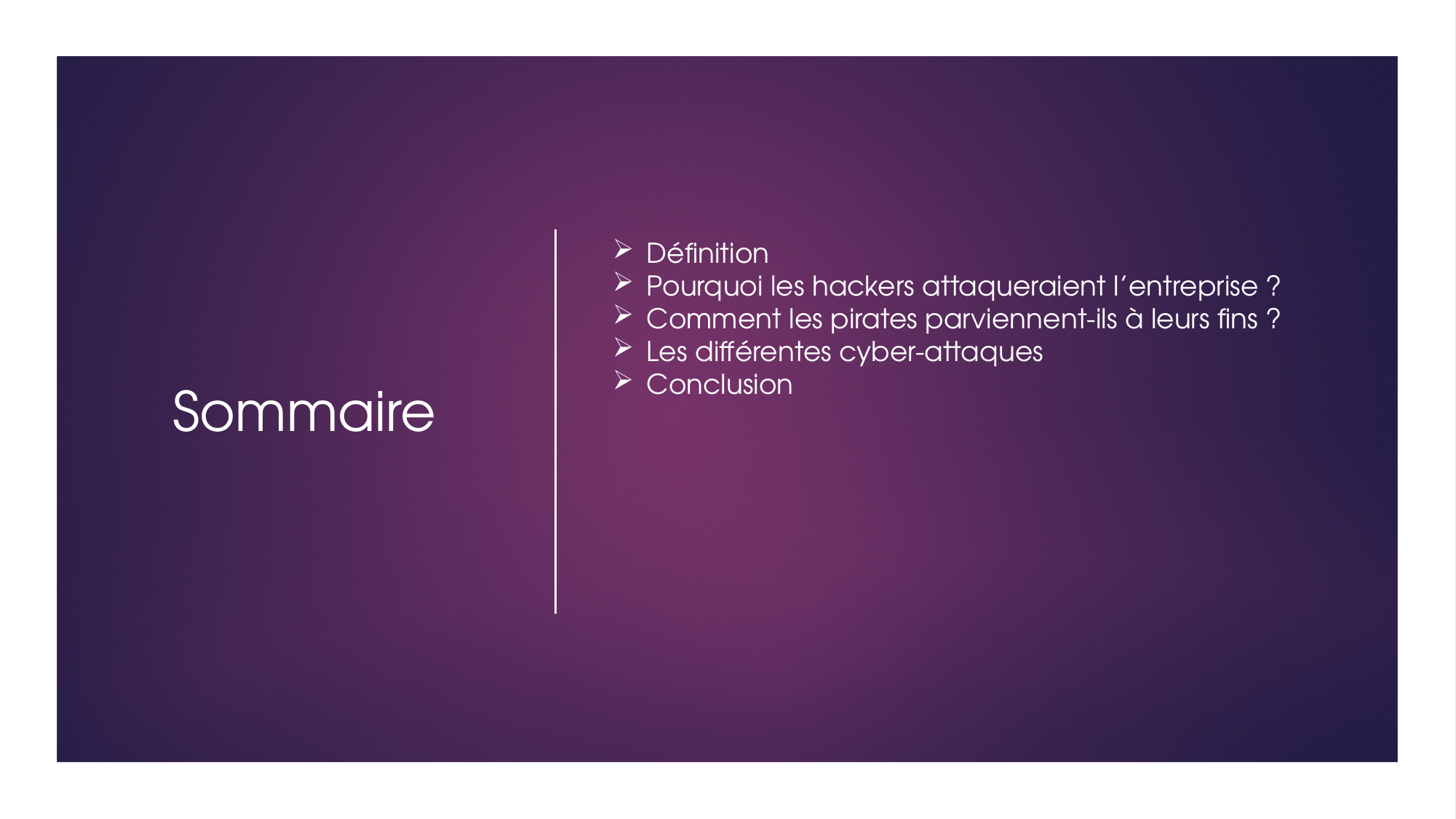

# Sommaire
Définition
Pourquoi les hackers attaqueraient l’entreprise ?
Comment les pirates parviennent-ils à leurs fins ?
Les différentes cyber-attaques
Conclusion